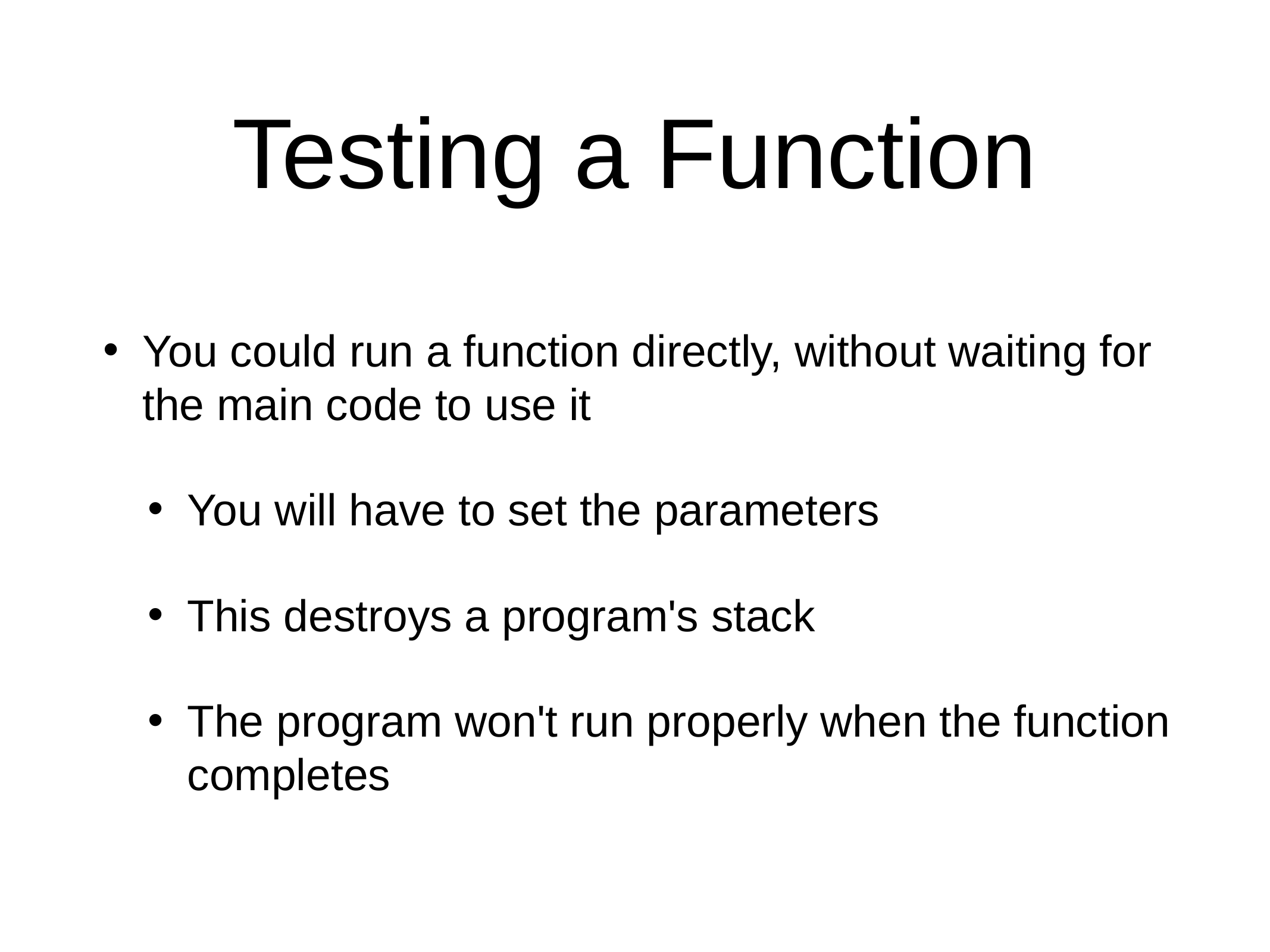

# Testing a Function
You could run a function directly, without waiting for the main code to use it
You will have to set the parameters
This destroys a program's stack
The program won't run properly when the function completes